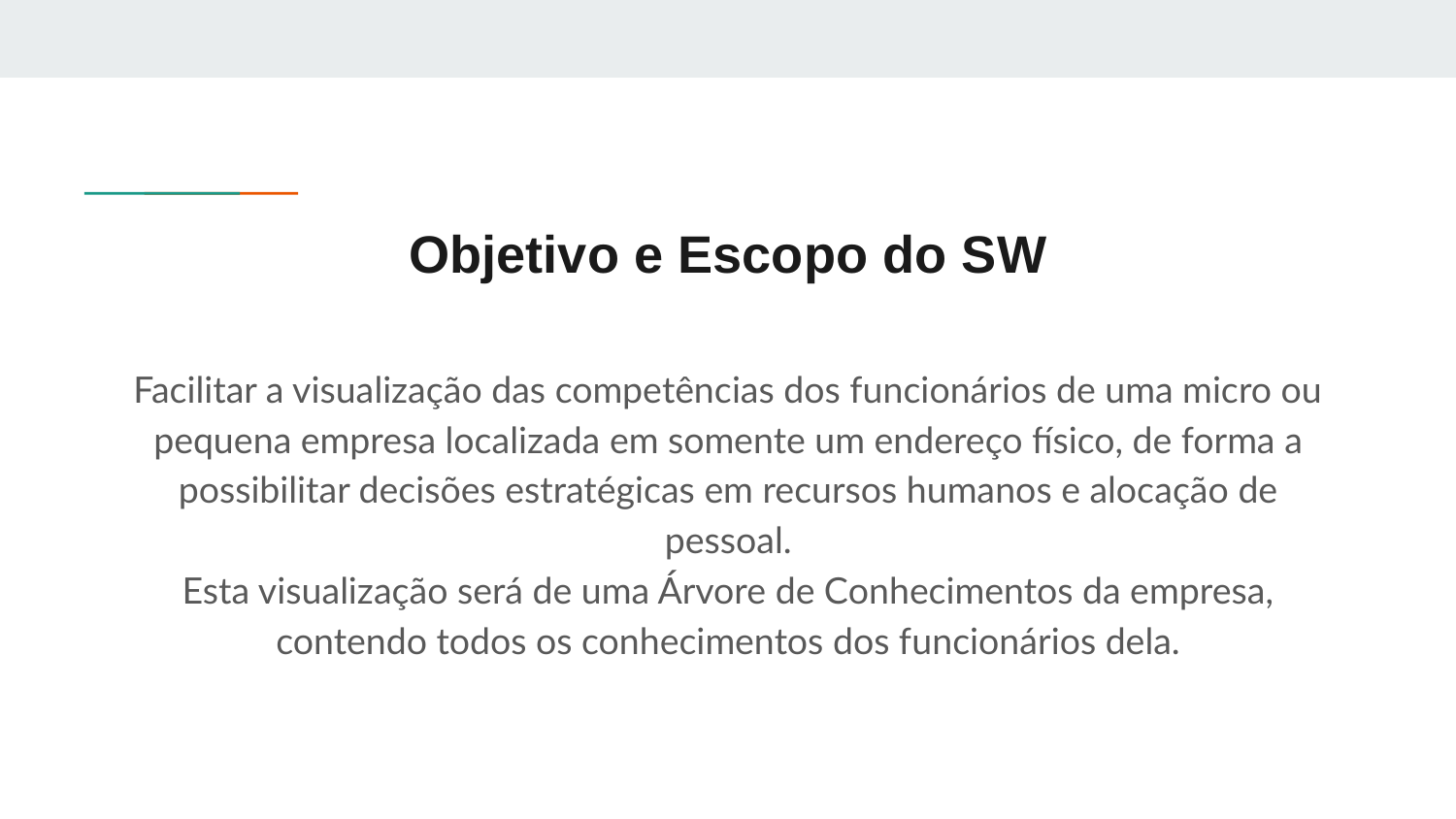

# Objetivo e Escopo do SW
Facilitar a visualização das competências dos funcionários de uma micro ou pequena empresa localizada em somente um endereço físico, de forma a possibilitar decisões estratégicas em recursos humanos e alocação de pessoal.
Esta visualização será de uma Árvore de Conhecimentos da empresa, contendo todos os conhecimentos dos funcionários dela.